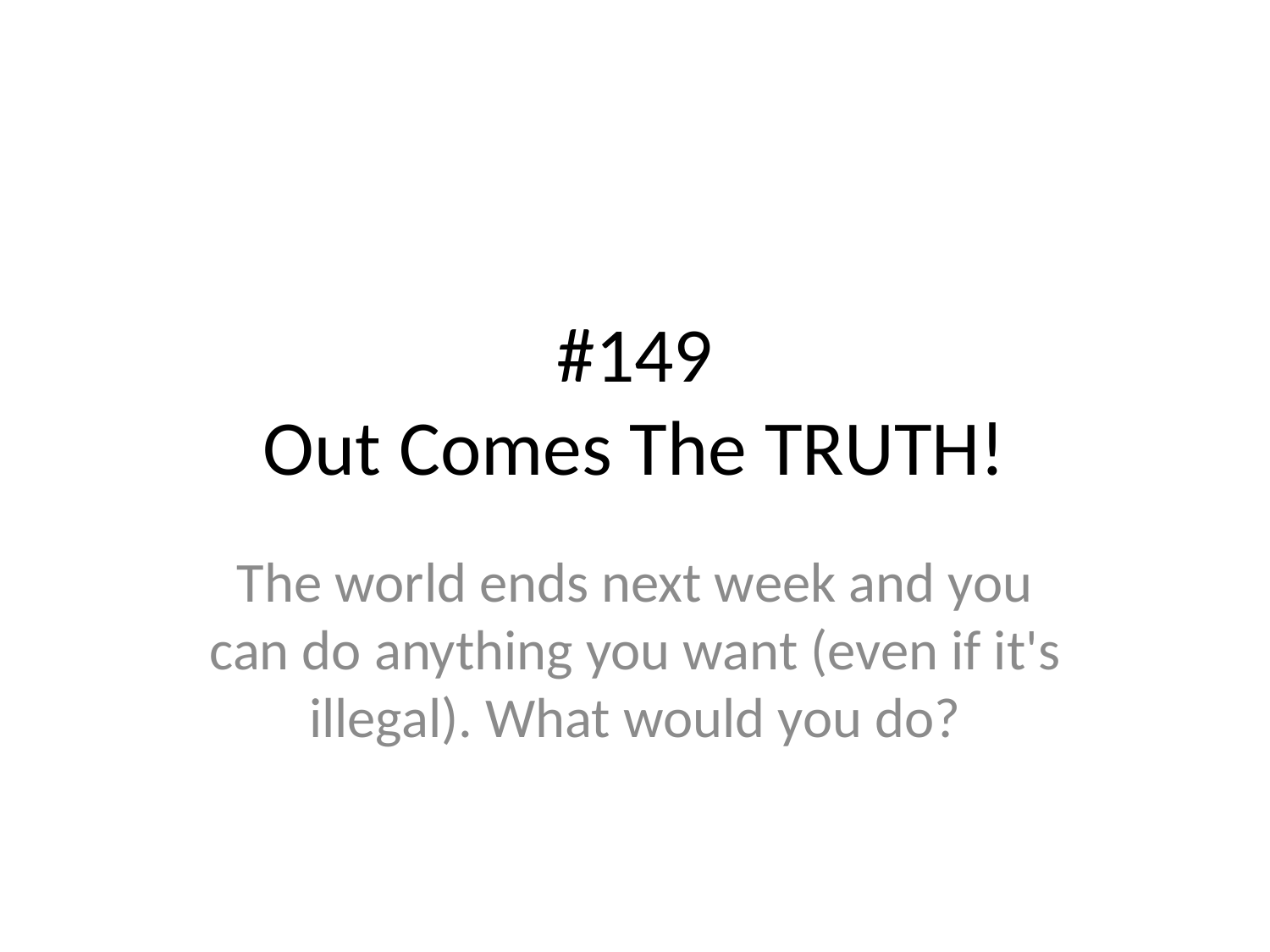

# #149
Out Comes The TRUTH!
The world ends next week and you can do anything you want (even if it's illegal). What would you do?